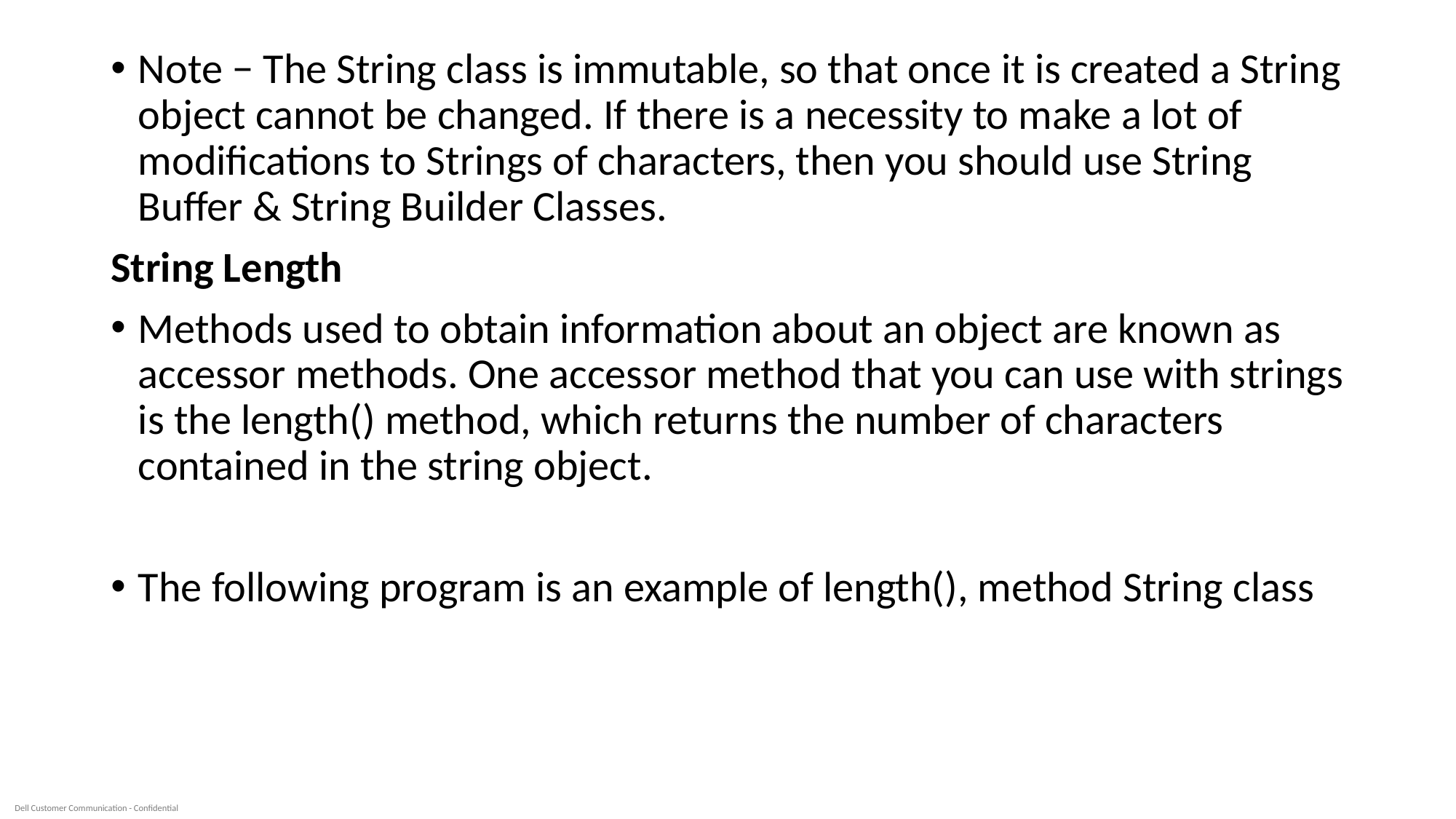

Note − The String class is immutable, so that once it is created a String object cannot be changed. If there is a necessity to make a lot of modifications to Strings of characters, then you should use String Buffer & String Builder Classes.
String Length
Methods used to obtain information about an object are known as accessor methods. One accessor method that you can use with strings is the length() method, which returns the number of characters contained in the string object.

The following program is an example of length(), method String class